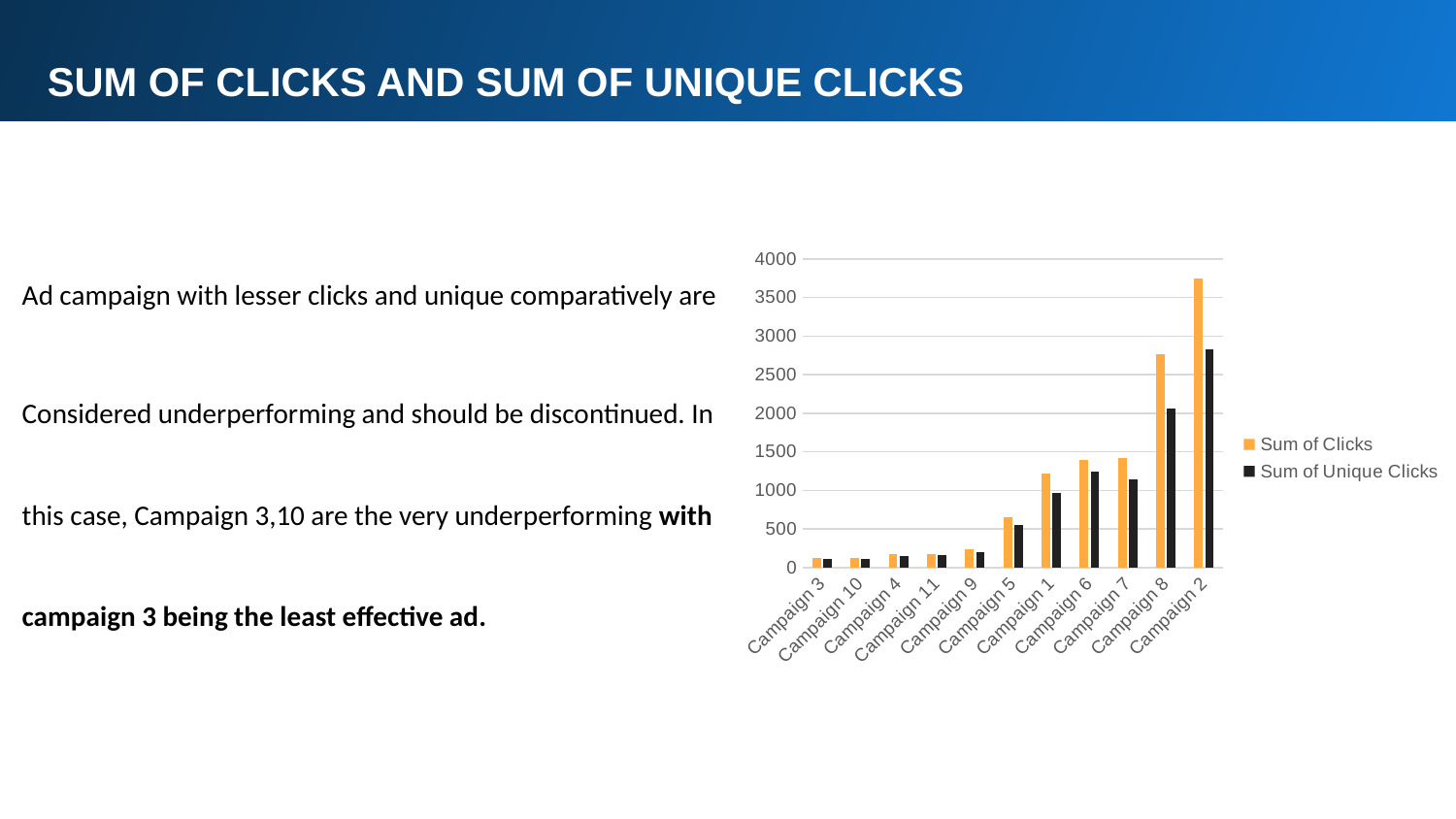

SUM OF CLICKS AND SUM OF UNIQUE CLICKS

Ad campaign with lesser clicks and unique comparatively are
Considered underperforming and should be discontinued. In this case, Campaign 3,10 are the very underperforming with campaign 3 being the least effective ad.

### Chart

| Category | Sum of Clicks | Sum of Unique Clicks |
|---|---|---|
| Campaign 3 | 119.0 | 109.0 |
| Campaign 10 | 121.0 | 105.0 |
| Campaign 4 | 171.0 | 146.0 |
| Campaign 11 | 178.0 | 156.0 |
| Campaign 9 | 242.0 | 194.0 |
| Campaign 5 | 648.0 | 552.0 |
| Campaign 1 | 1218.0 | 967.0 |
| Campaign 6 | 1400.0 | 1238.0 |
| Campaign 7 | 1420.0 | 1146.0 |
| Campaign 8 | 2765.0 | 2058.0 |
| Campaign 2 | 3743.0 | 2833.0 |